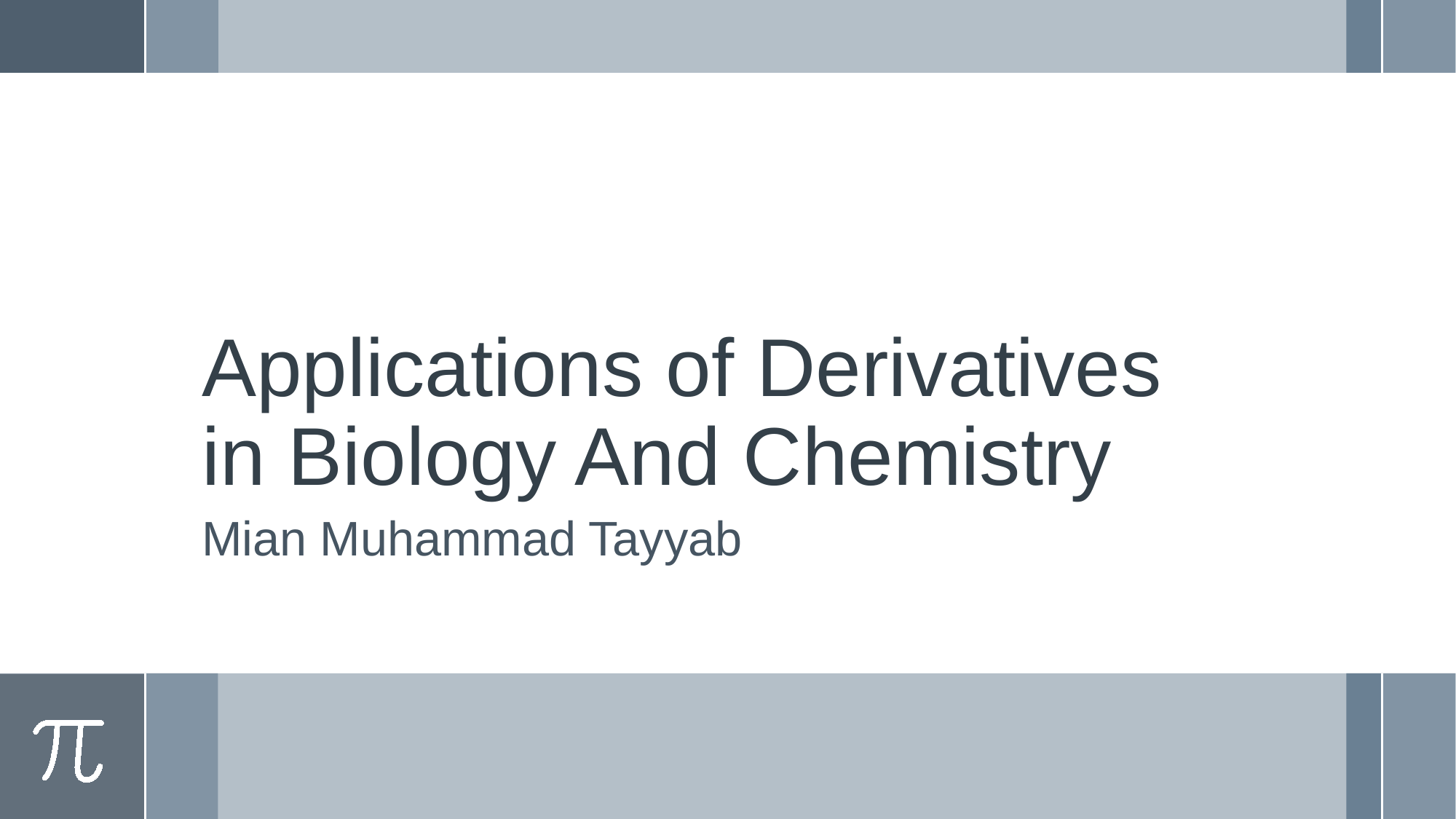

# Applications of Derivatives in Biology And Chemistry
Mian Muhammad Tayyab